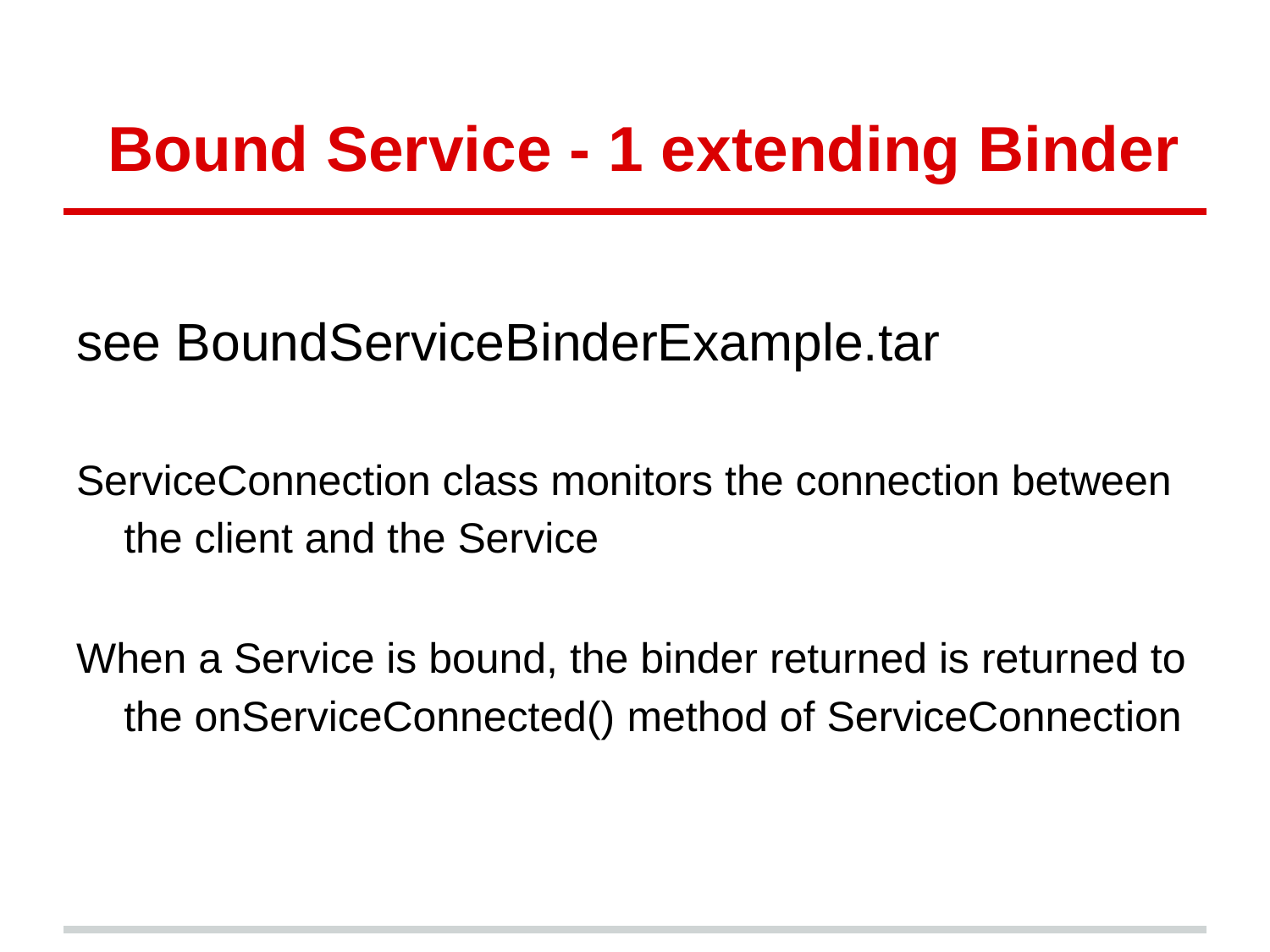

# Bound Service - 1 extending Binder

see BoundServiceBinderExample.tar

ServiceConnection class monitors the connection between the client and the Service

When a Service is bound, the binder returned is returned to the onServiceConnected() method of ServiceConnection